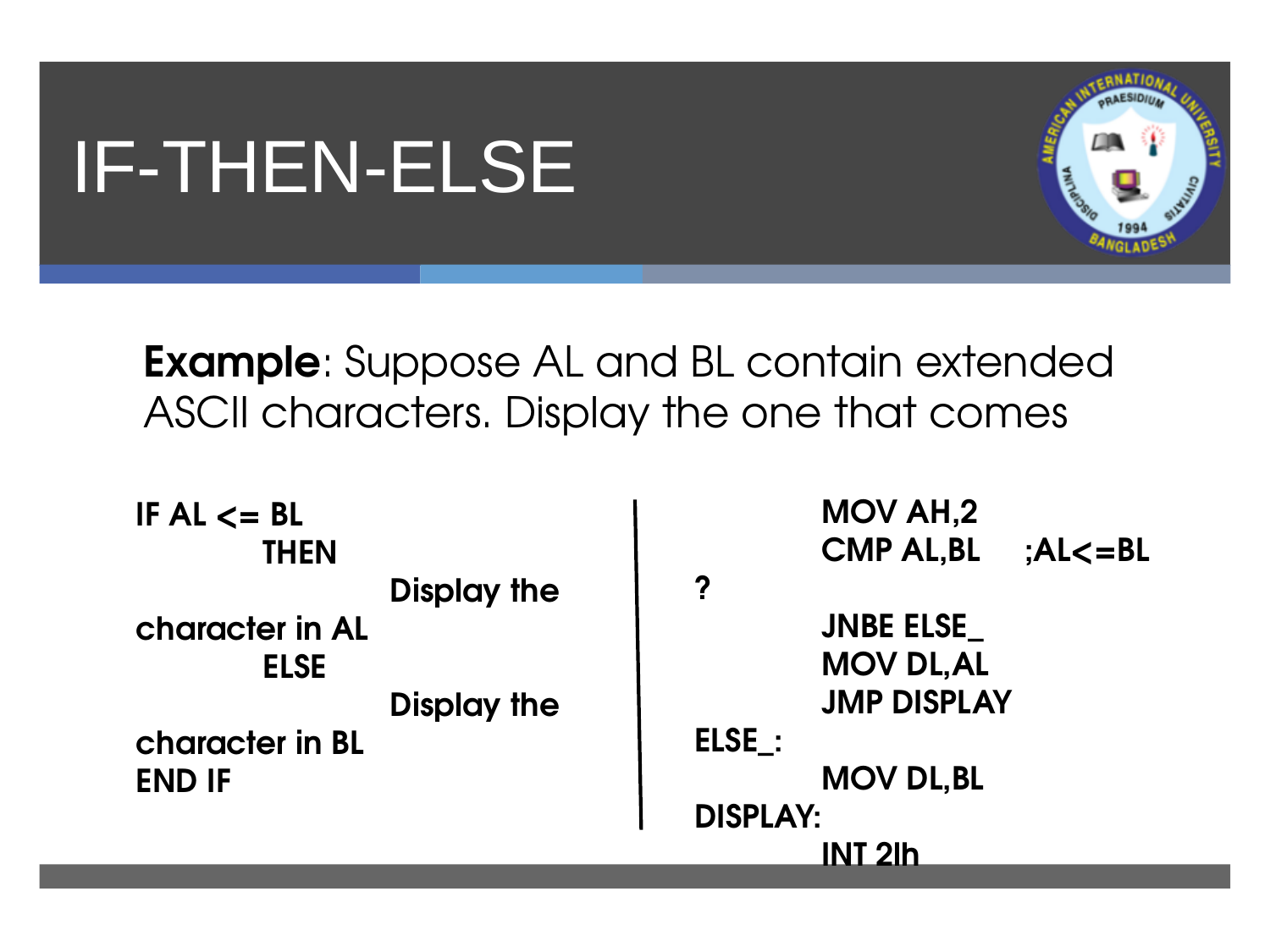

# IF-THEN-ELSE
Example: Suppose AL and BL contain extended ASCII characters. Display the one that comes

IF AL <= BL
	THEN
		Display the character in AL
	ELSE
		Display the character in BL
END IF
	MOV AH,2
	CMP AL,BL     ;AL<=BL ?
	JNBE ELSE_
	MOV DL,AL
	JMP DISPLAY
ELSE_:
	MOV DL,BL
DISPLAY:
	INT 2lh